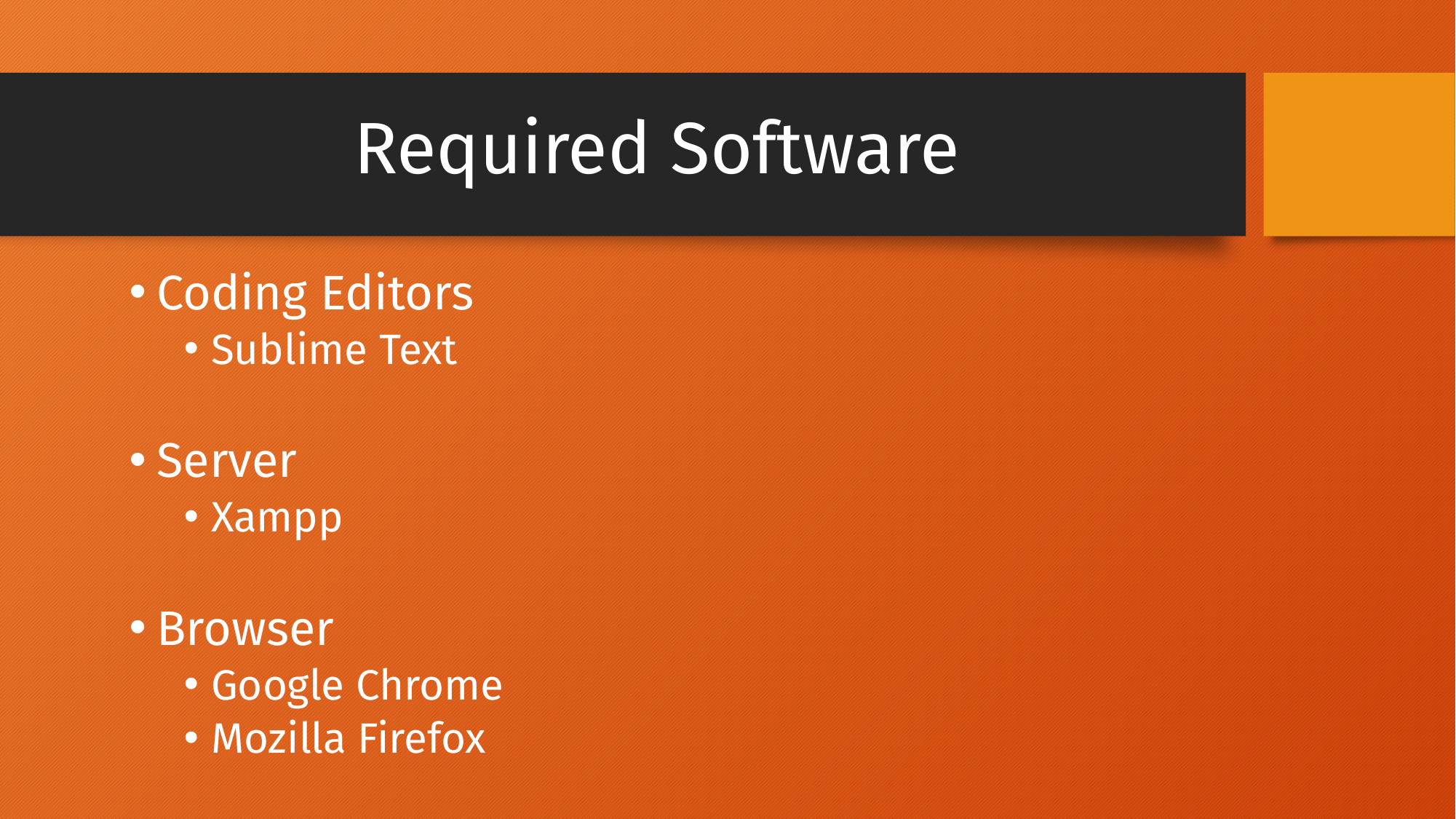

# Required Software

Coding Editors
Sublime Text

Server
Xampp

Browser
Google Chrome
Mozilla Firefox